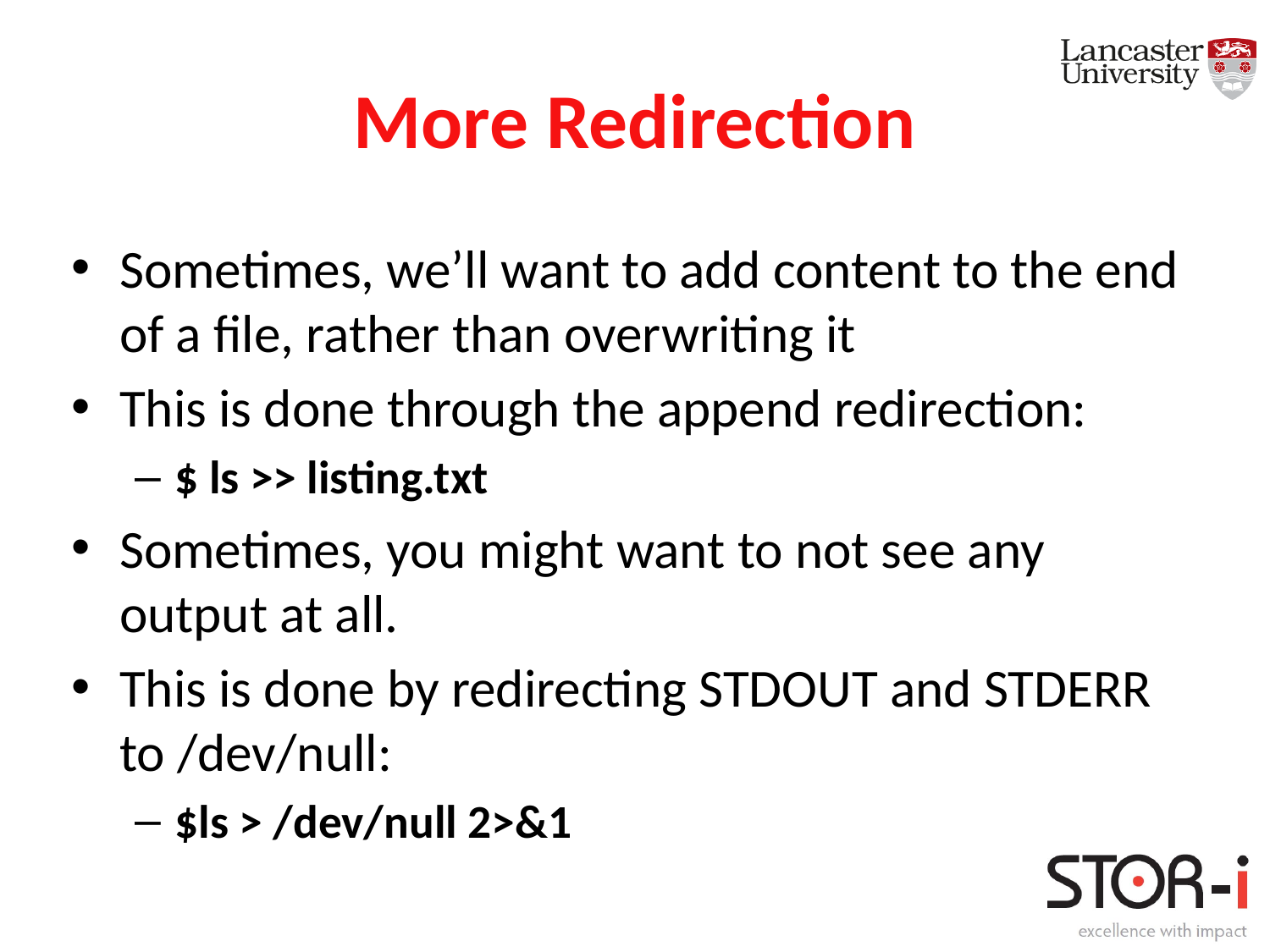

# More Redirection
Sometimes, we’ll want to add content to the end of a file, rather than overwriting it
This is done through the append redirection:
$ ls >> listing.txt
Sometimes, you might want to not see any output at all.
This is done by redirecting STDOUT and STDERR to /dev/null:
$ls > /dev/null 2>&1